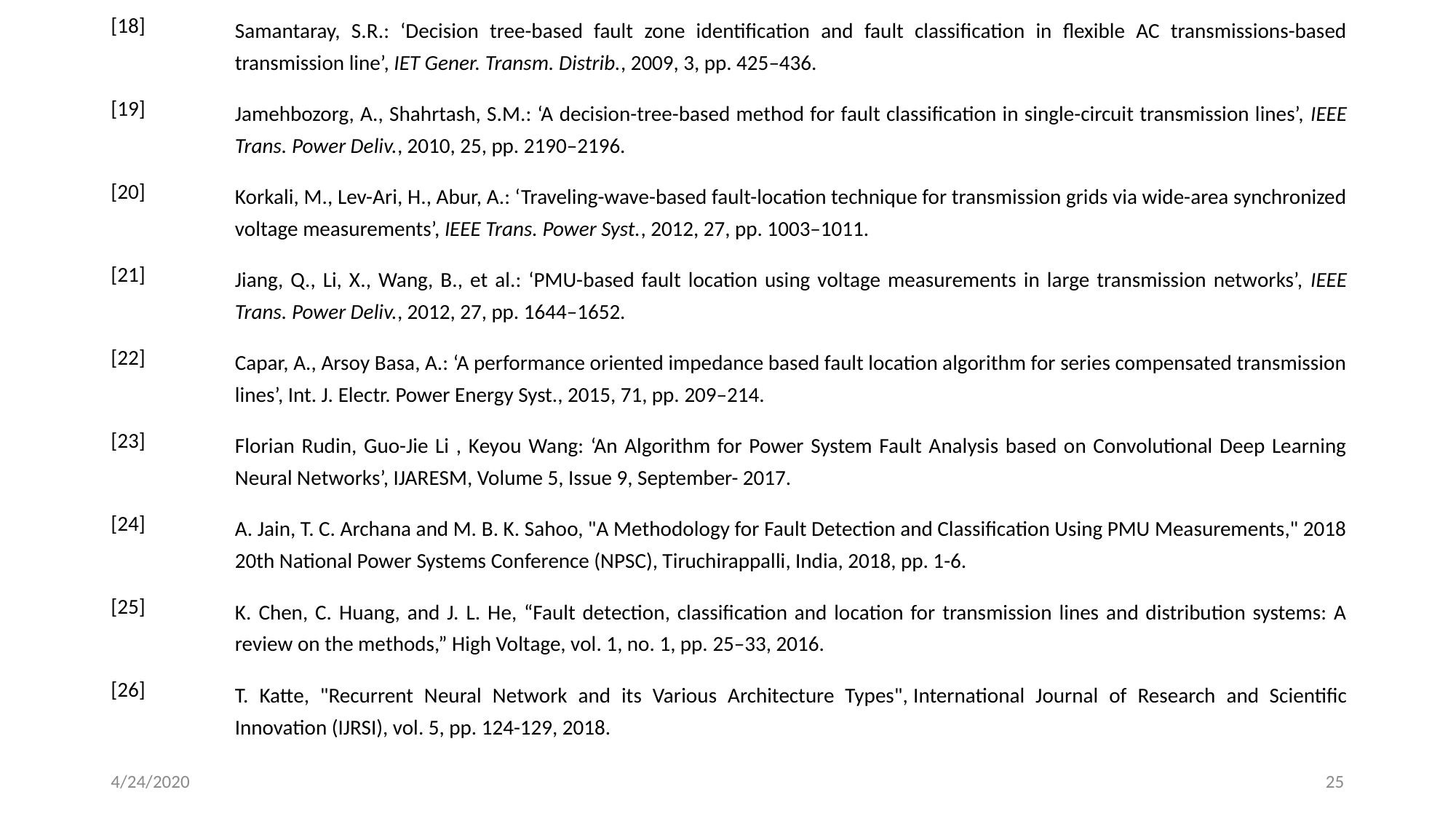

| [18] | Samantaray, S.R.: ‘Decision tree-based fault zone identification and fault classification in flexible AC transmissions-based transmission line’, IET Gener. Transm. Distrib., 2009, 3, pp. 425–436. |
| --- | --- |
| [19] | Jamehbozorg, A., Shahrtash, S.M.: ‘A decision-tree-based method for fault classification in single-circuit transmission lines’, IEEE Trans. Power Deliv., 2010, 25, pp. 2190–2196. |
| [20] | Korkali, M., Lev-Ari, H., Abur, A.: ‘Traveling-wave-based fault-location technique for transmission grids via wide-area synchronized voltage measurements’, IEEE Trans. Power Syst., 2012, 27, pp. 1003–1011. |
| [21] | Jiang, Q., Li, X., Wang, B., et al.: ‘PMU-based fault location using voltage measurements in large transmission networks’, IEEE Trans. Power Deliv., 2012, 27, pp. 1644–1652. |
| [22] | Capar, A., Arsoy Basa, A.: ‘A performance oriented impedance based fault location algorithm for series compensated transmission lines’, Int. J. Electr. Power Energy Syst., 2015, 71, pp. 209–214. |
| [23] | Florian Rudin, Guo-Jie Li , Keyou Wang: ‘An Algorithm for Power System Fault Analysis based on Convolutional Deep Learning Neural Networks’, IJARESM, Volume 5, Issue 9, September- 2017. |
| [24] | A. Jain, T. C. Archana and M. B. K. Sahoo, "A Methodology for Fault Detection and Classification Using PMU Measurements," 2018 20th National Power Systems Conference (NPSC), Tiruchirappalli, India, 2018, pp. 1-6. |
| [25] | K. Chen, C. Huang, and J. L. He, “Fault detection, classification and location for transmission lines and distribution systems: A review on the methods,” High Voltage, vol. 1, no. 1, pp. 25–33, 2016. |
| [26] | T. Katte, "Recurrent Neural Network and its Various Architecture Types", International Journal of Research and Scientific Innovation (IJRSI), vol. 5, pp. 124-129, 2018. |
4/24/2020
25